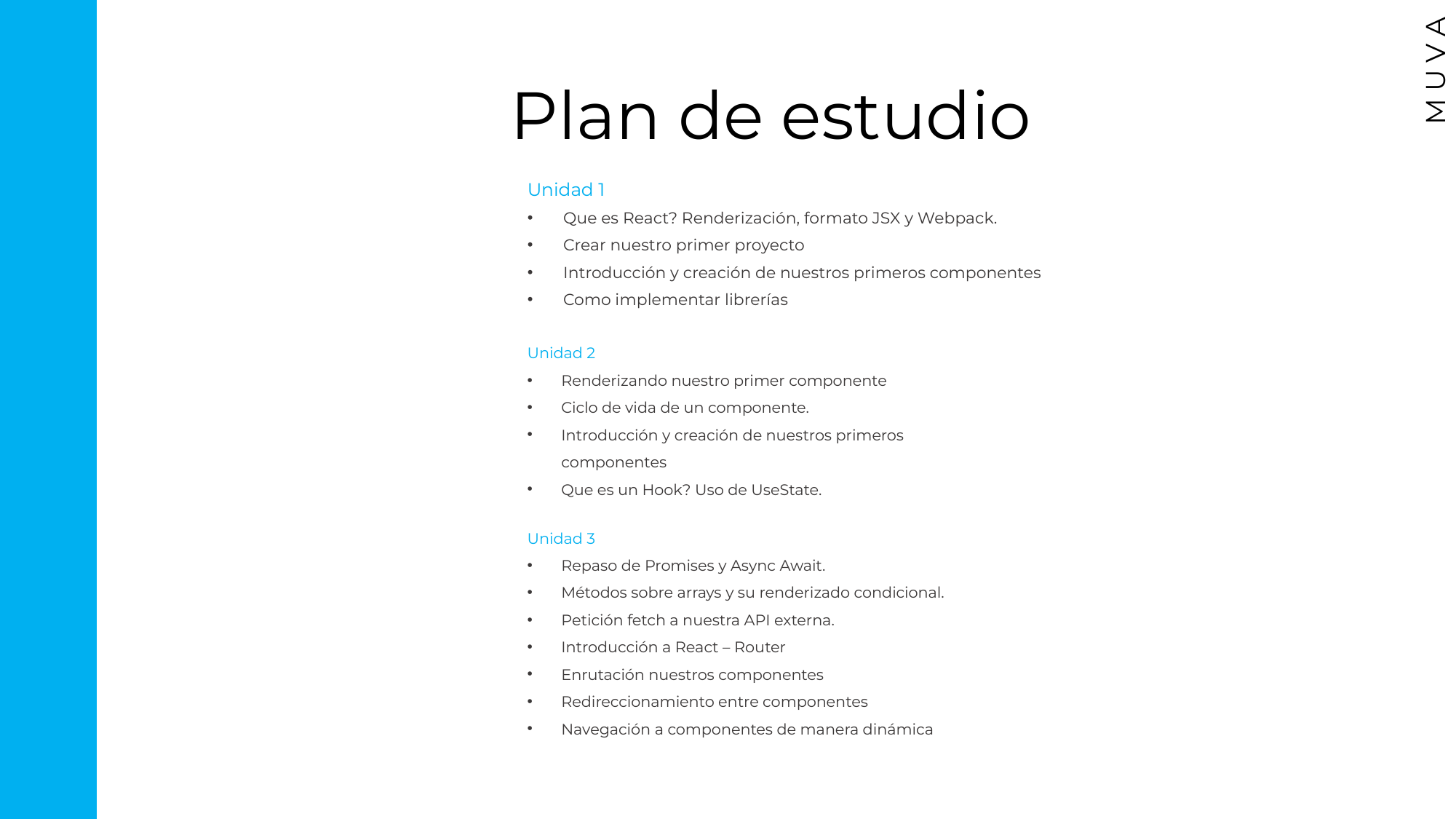

M U V A
# Plan de estudio
Unidad 1
Que es React? Renderización, formato JSX y Webpack.
Crear nuestro primer proyecto
Introducción y creación de nuestros primeros componentes
Como implementar librerías

Unidad 2
Renderizando nuestro primer componente
Ciclo de vida de un componente.
Introducción y creación de nuestros primeros componentes
Que es un Hook? Uso de UseState.
Unidad 3
Repaso de Promises y Async Await.
Métodos sobre arrays y su renderizado condicional.
Petición fetch a nuestra API externa.
Introducción a React – Router
Enrutación nuestros componentes
Redireccionamiento entre componentes
Navegación a componentes de manera dinámica